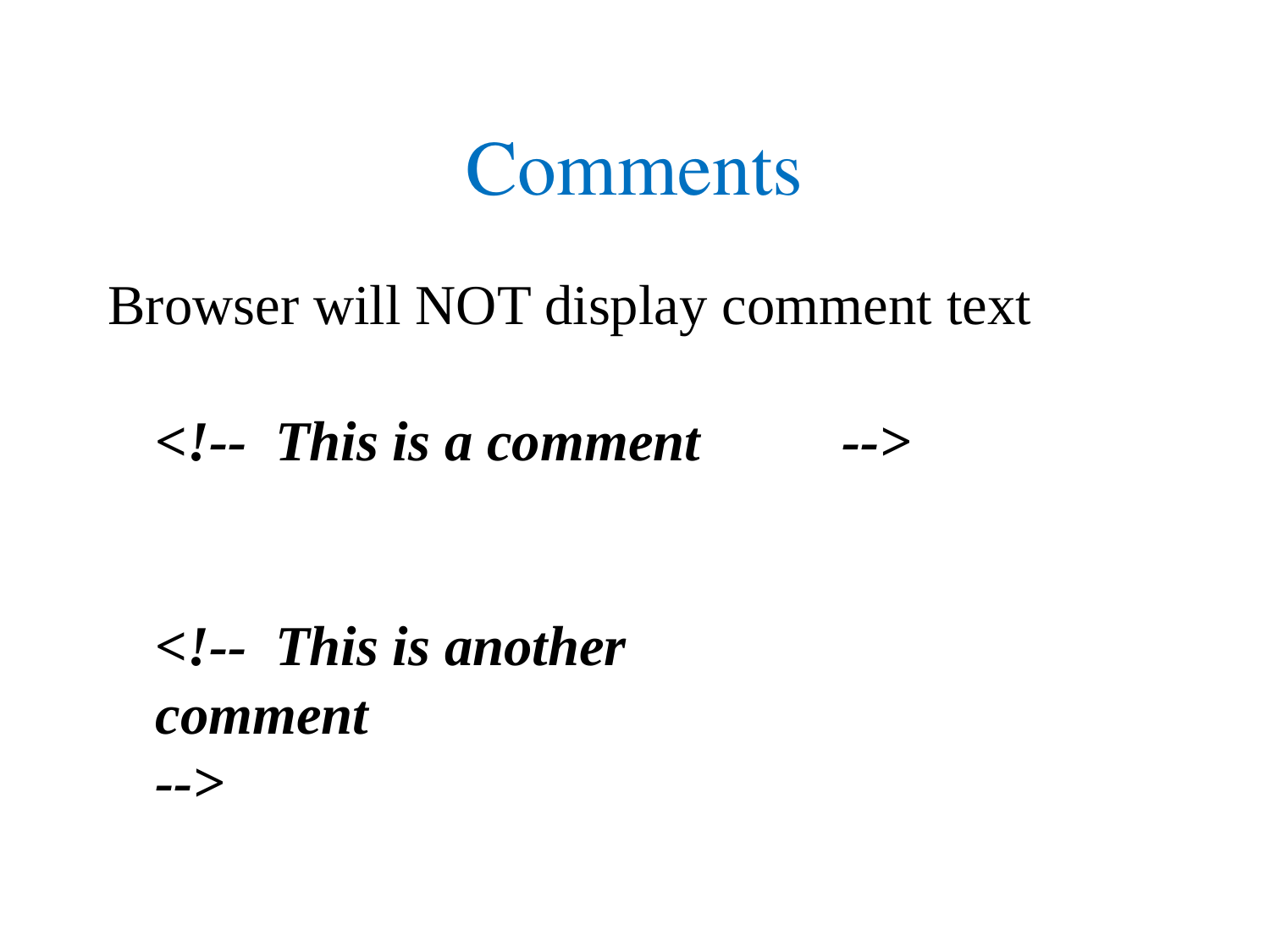

# Comments
Browser will NOT display comment text

	<!--  This is a comment          -->

	<!--  This is another
	comment
	-->